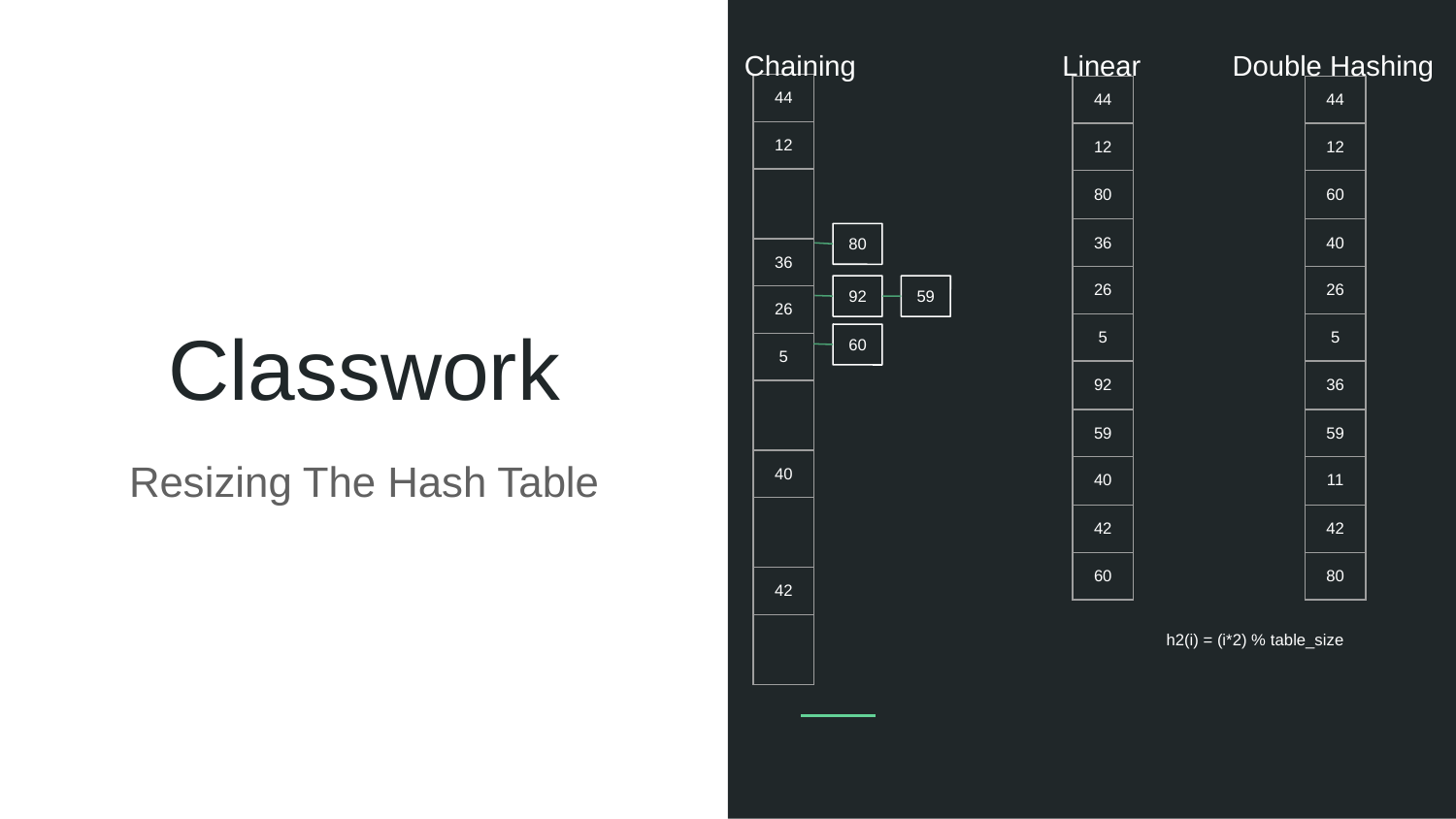

Chaining
Linear
Double Hashing
| 44 |
| --- |
| 12 |
|  |
| 36 |
| 26 |
| 5 |
|  |
| 40 |
|  |
| 42 |
|  |
| 44 |
| --- |
| 12 |
| 80 |
| 36 |
| 26 |
| 5 |
| 92 |
| 59 |
| 40 |
| 42 |
| 60 |
| 44 |
| --- |
| 12 |
| 60 |
| 40 |
| 26 |
| 5 |
| 36 |
| 59 |
| 11 |
| 42 |
| 80 |
# Classwork
80
92
59
60
Resizing The Hash Table
h2(i) = (i*2) % table_size